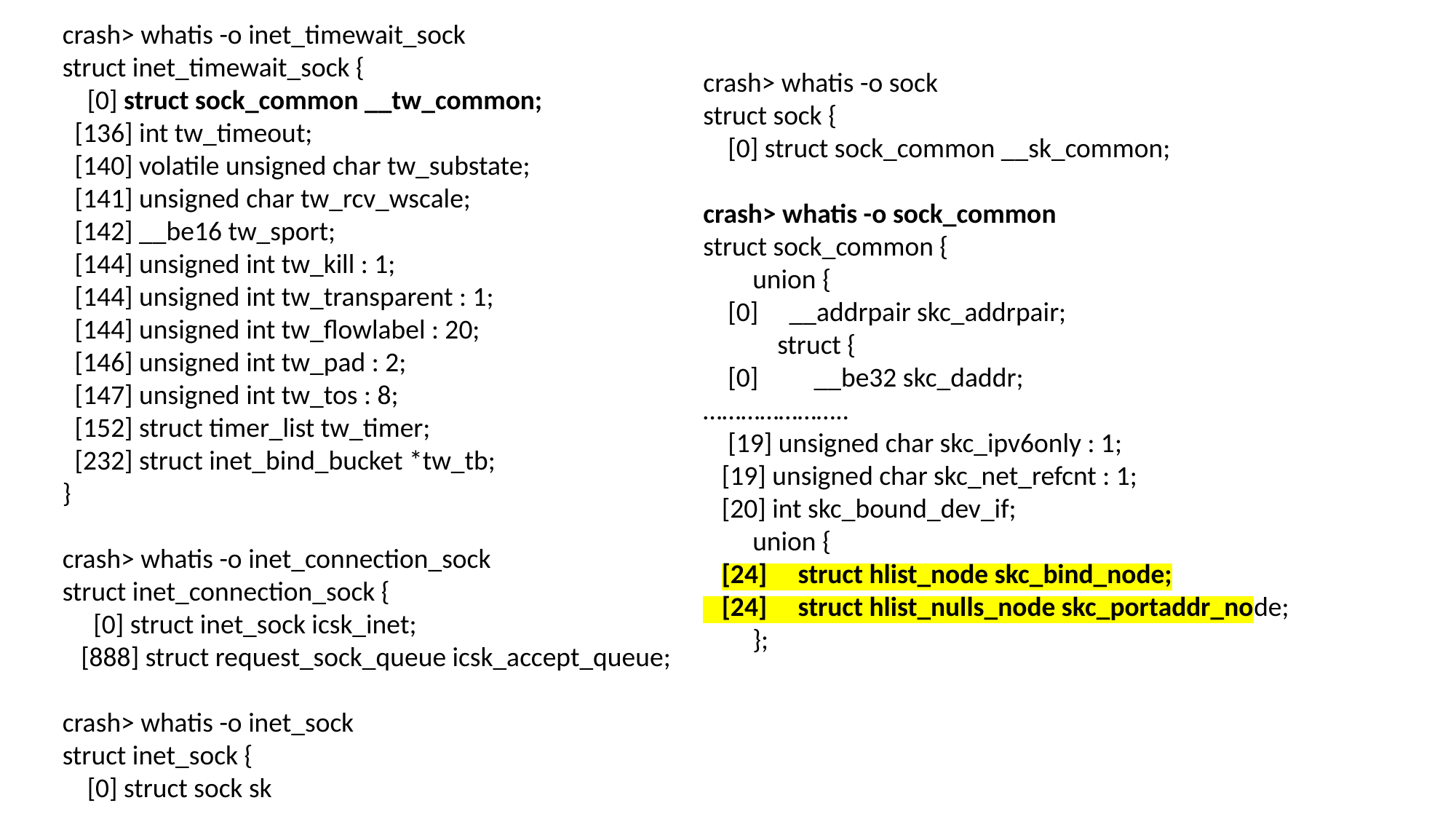

crash> whatis -o inet_timewait_sock
struct inet_timewait_sock {
    [0] struct sock_common __tw_common;
  [136] int tw_timeout;
  [140] volatile unsigned char tw_substate;
  [141] unsigned char tw_rcv_wscale;
  [142] __be16 tw_sport;
  [144] unsigned int tw_kill : 1;
  [144] unsigned int tw_transparent : 1;
  [144] unsigned int tw_flowlabel : 20;
  [146] unsigned int tw_pad : 2;
  [147] unsigned int tw_tos : 8;
  [152] struct timer_list tw_timer;
  [232] struct inet_bind_bucket *tw_tb;
}

crash> whatis -o inet_connection_sock
struct inet_connection_sock {
     [0] struct inet_sock icsk_inet;
   [888] struct request_sock_queue icsk_accept_queue;

crash> whatis -o inet_sock
struct inet_sock {
    [0] struct sock sk

crash> whatis -o sock
struct sock {
    [0] struct sock_common __sk_common;

crash> whatis -o sock_common
struct sock_common {
        union {
    [0]     __addrpair skc_addrpair;
            struct {
    [0]         __be32 skc_daddr;
…………………..
    [19] unsigned char skc_ipv6only : 1;
   [19] unsigned char skc_net_refcnt : 1;
   [20] int skc_bound_dev_if;
        union {
   [24]     struct hlist_node skc_bind_node;
   [24]     struct hlist_nulls_node skc_portaddr_node;
        };